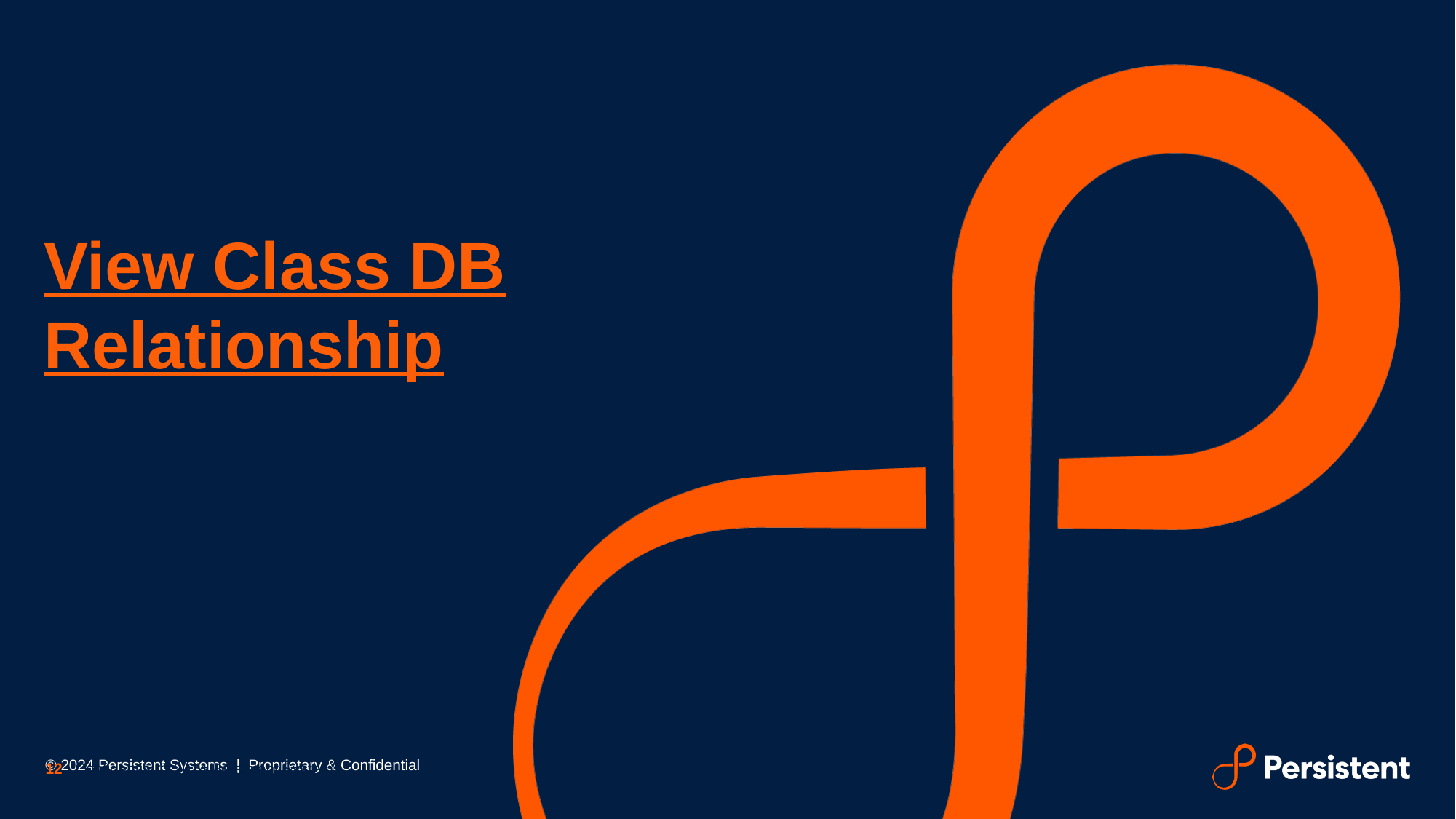

# View Class DB Relationship
12   Confidential © 2024 Persistent Systems